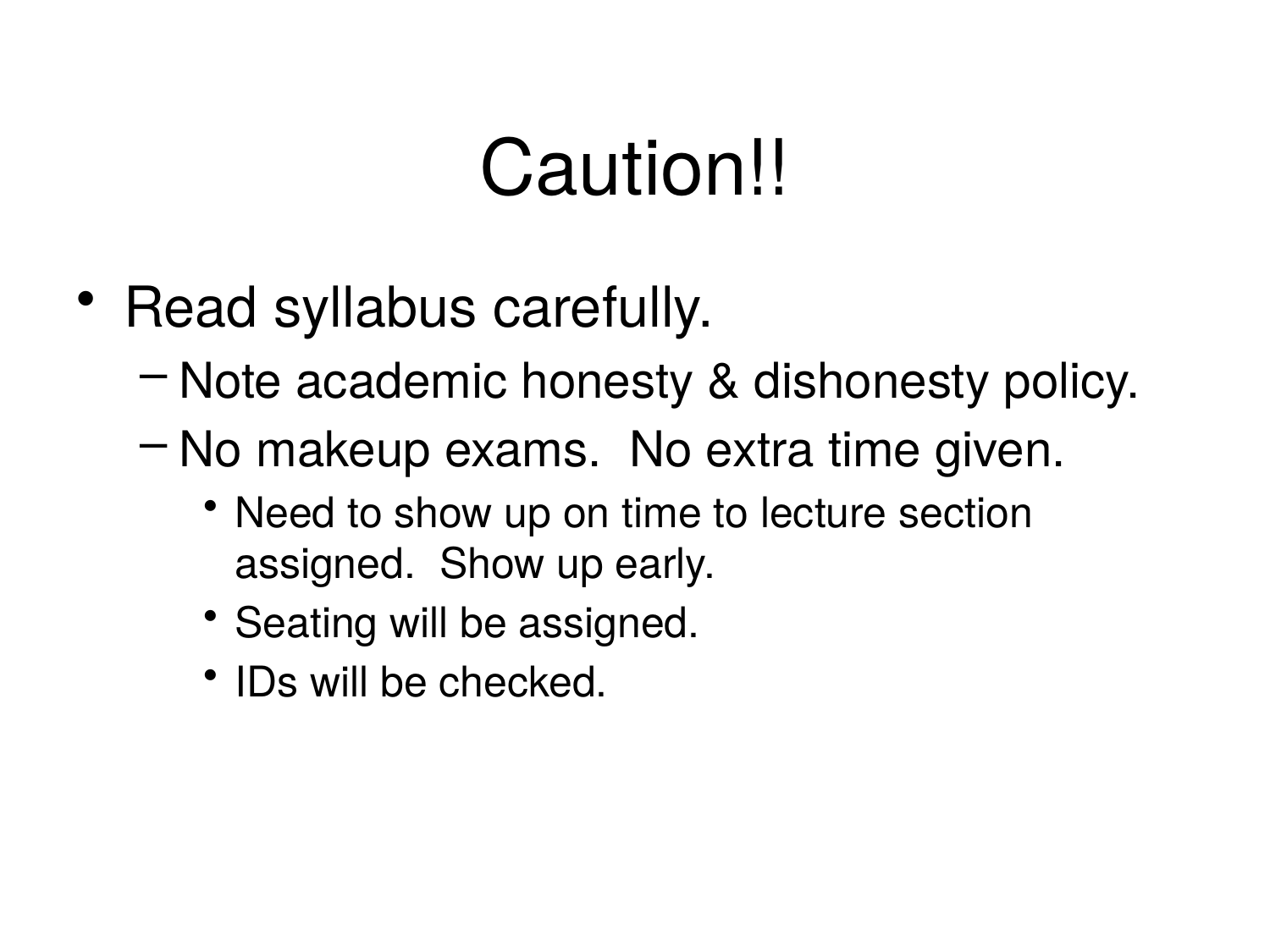

# Caution!!
Read syllabus carefully.
Note academic honesty & dishonesty policy.
No makeup exams.  No extra time given.
Need to show up on time to lecture section assigned.  Show up early.
Seating will be assigned.
IDs will be checked.